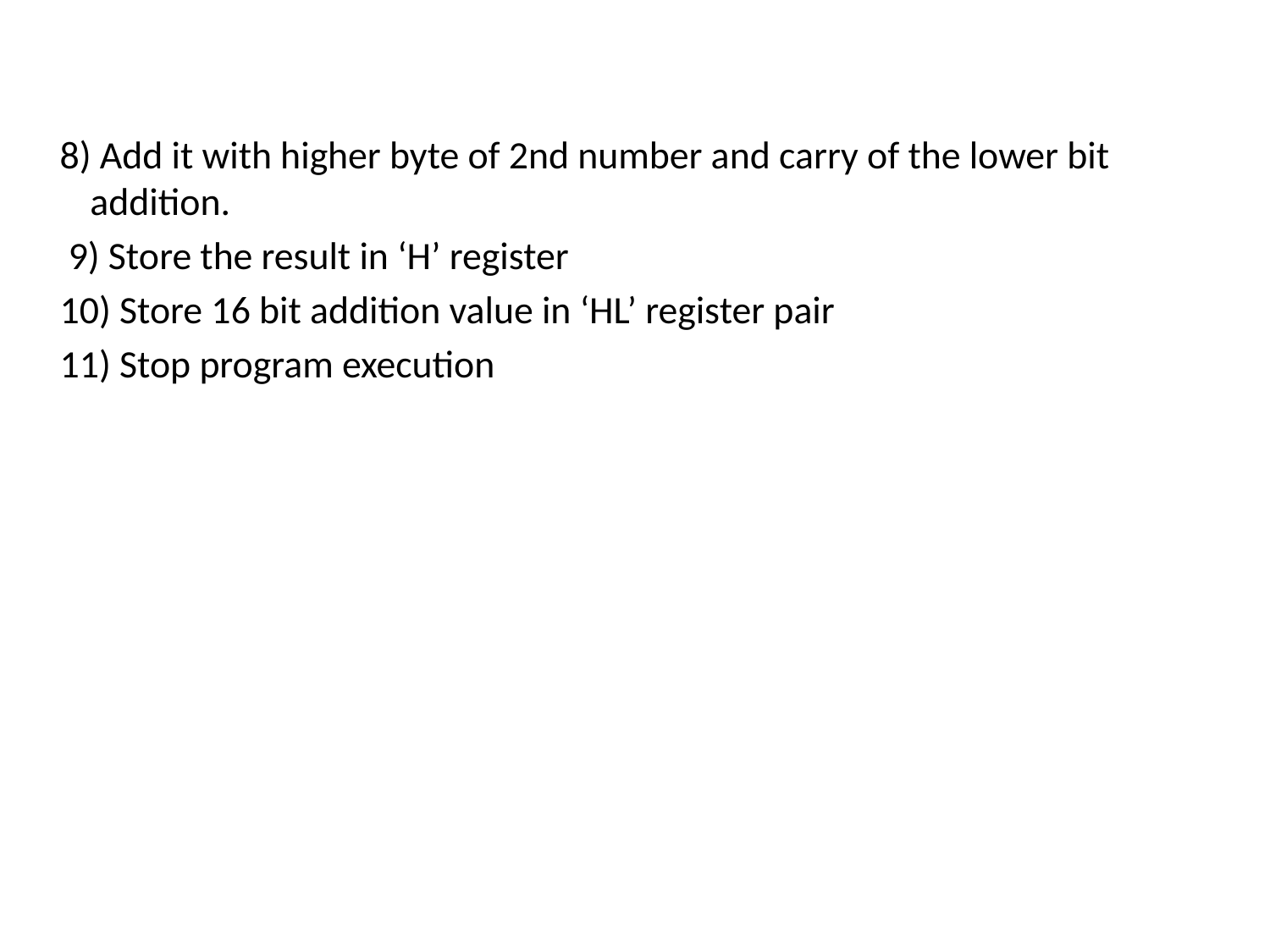

8) Add it with higher byte of 2nd number and carry of the lower bit addition.
   9) Store the result in ‘H’ register
  10) Store 16 bit addition value in ‘HL’ register pair
  11) Stop program execution